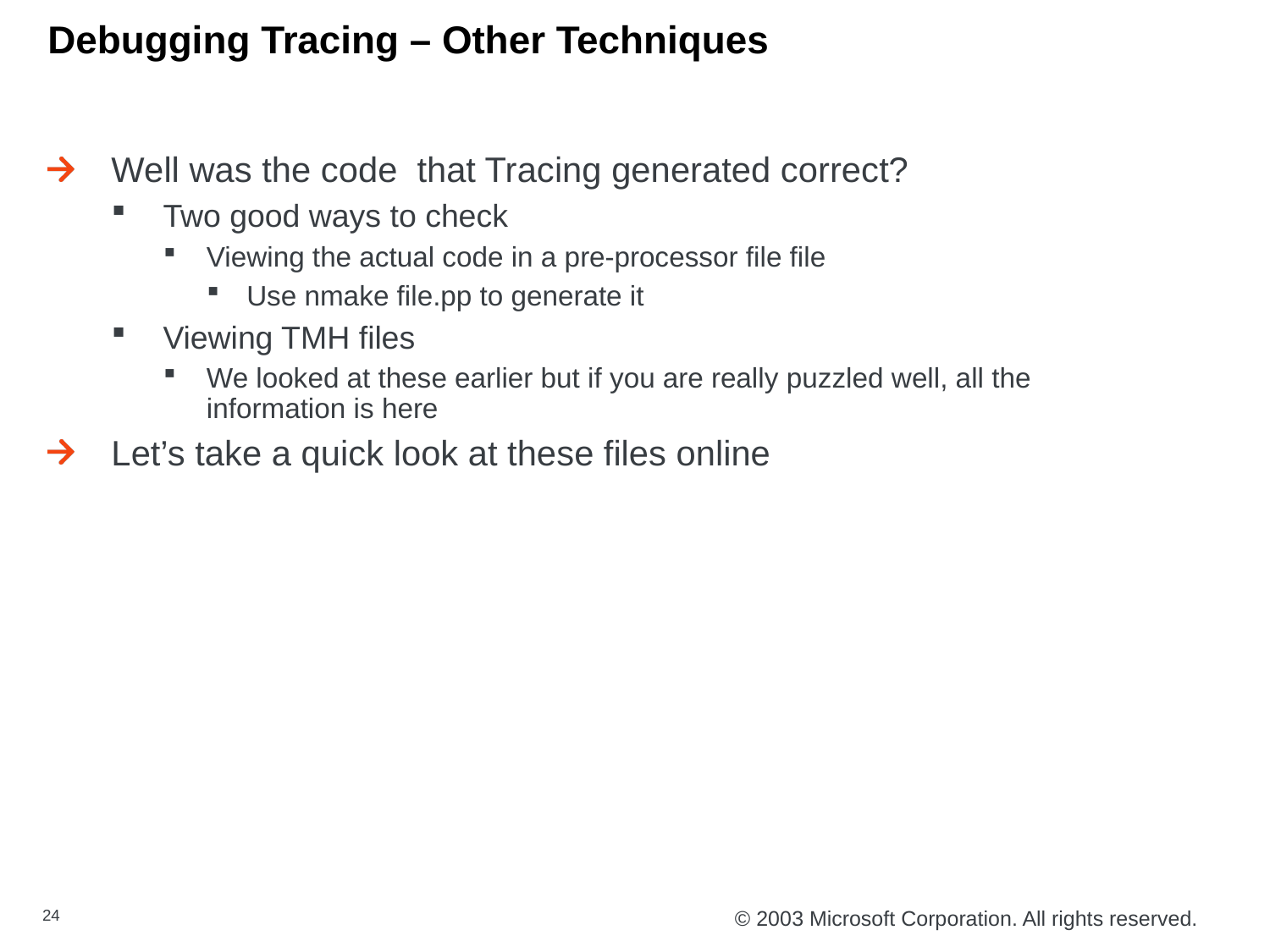

# Debugging Tracing – Other Techniques
Well was the code  that Tracing generated correct?
Two good ways to check
Viewing the actual code in a pre-processor file file
Use nmake file.pp to generate it
Viewing TMH files
We looked at these earlier but if you are really puzzled well, all the information is here
Let’s take a quick look at these files online
24